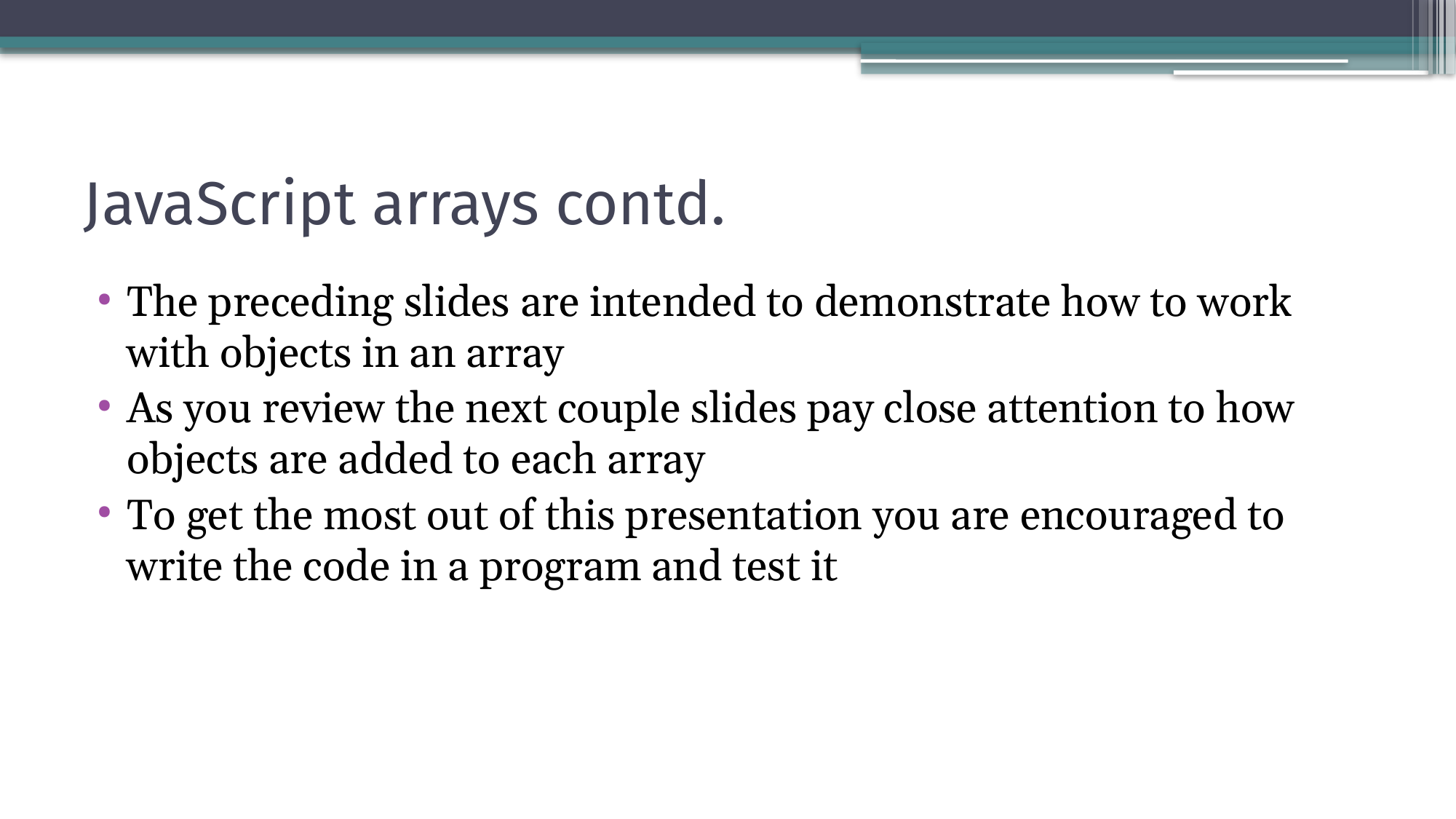

# JavaScript arrays contd.
The preceding slides are intended to demonstrate how to work with objects in an array
As you review the next couple slides pay close attention to how objects are added to each array
To get the most out of this presentation you are encouraged to write the code in a program and test it